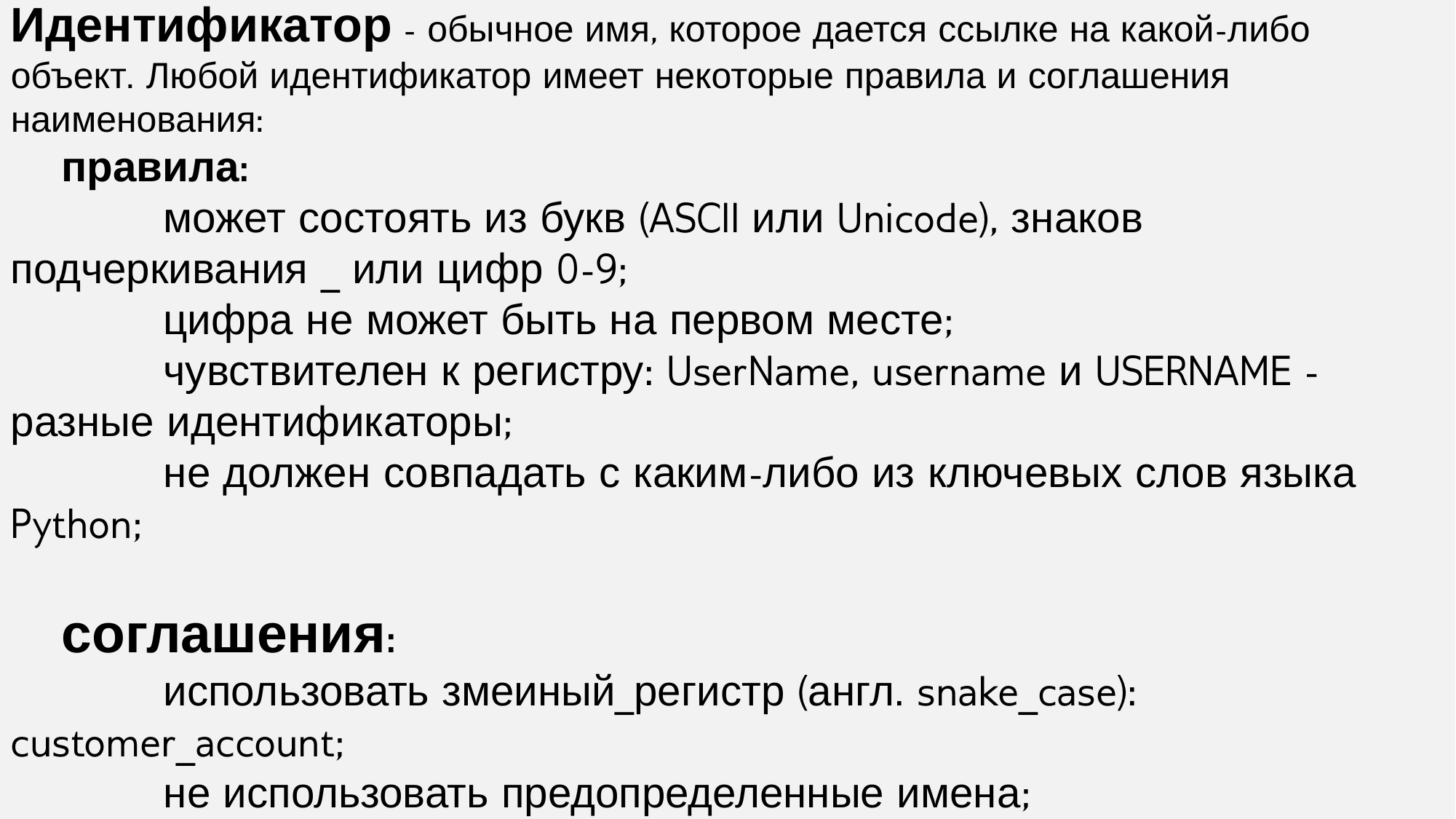

Идентификатор - обычное имя, которое дается ссылке на какой-либо объект. Любой идентификатор имеет некоторые правила и соглашения наименования:
    правила:
            может состоять из букв (ASCII или Unicode), знаков подчеркивания _ или цифр 0-9;
            цифра не может быть на первом месте;
            чувствителен к регистру: UserName, username и USERNAME - разные идентификаторы;
            не должен совпадать с каким-либо из ключевых слов языка Python;

    соглашения:
            использовать змеиный_регистр (англ. snake_case): customer_account;
            не использовать предопределенные имена;
            не использовать 2 знака подчеркивания __ в начале и конце, и _ или __ в начале идентификатора; данный синтаксис имеет специальное назначение.